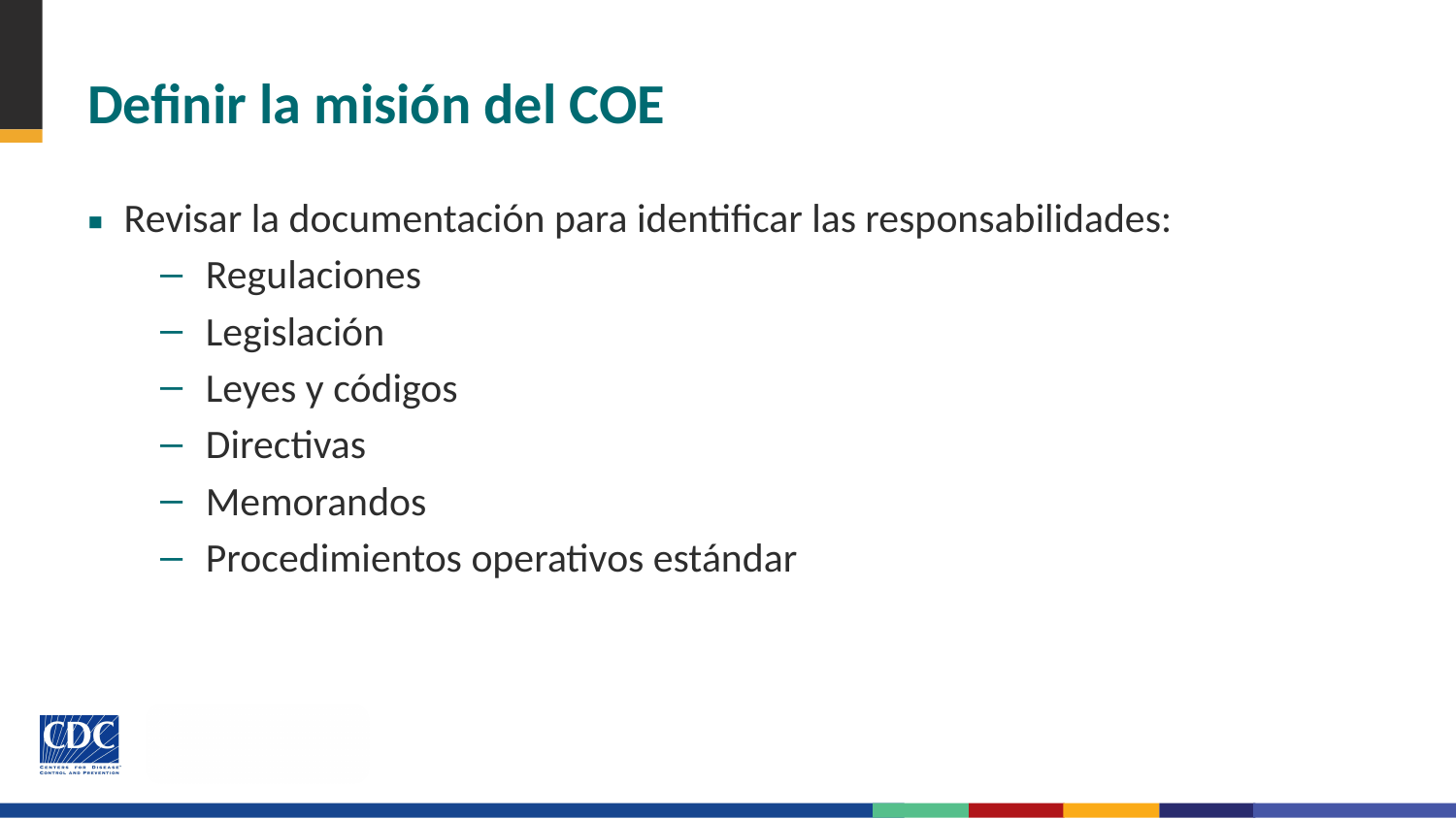

# Definir la misión del COE
Revisar la documentación para identificar las responsabilidades:
Regulaciones
Legislación
Leyes y códigos
Directivas
Memorandos
Procedimientos operativos estándar